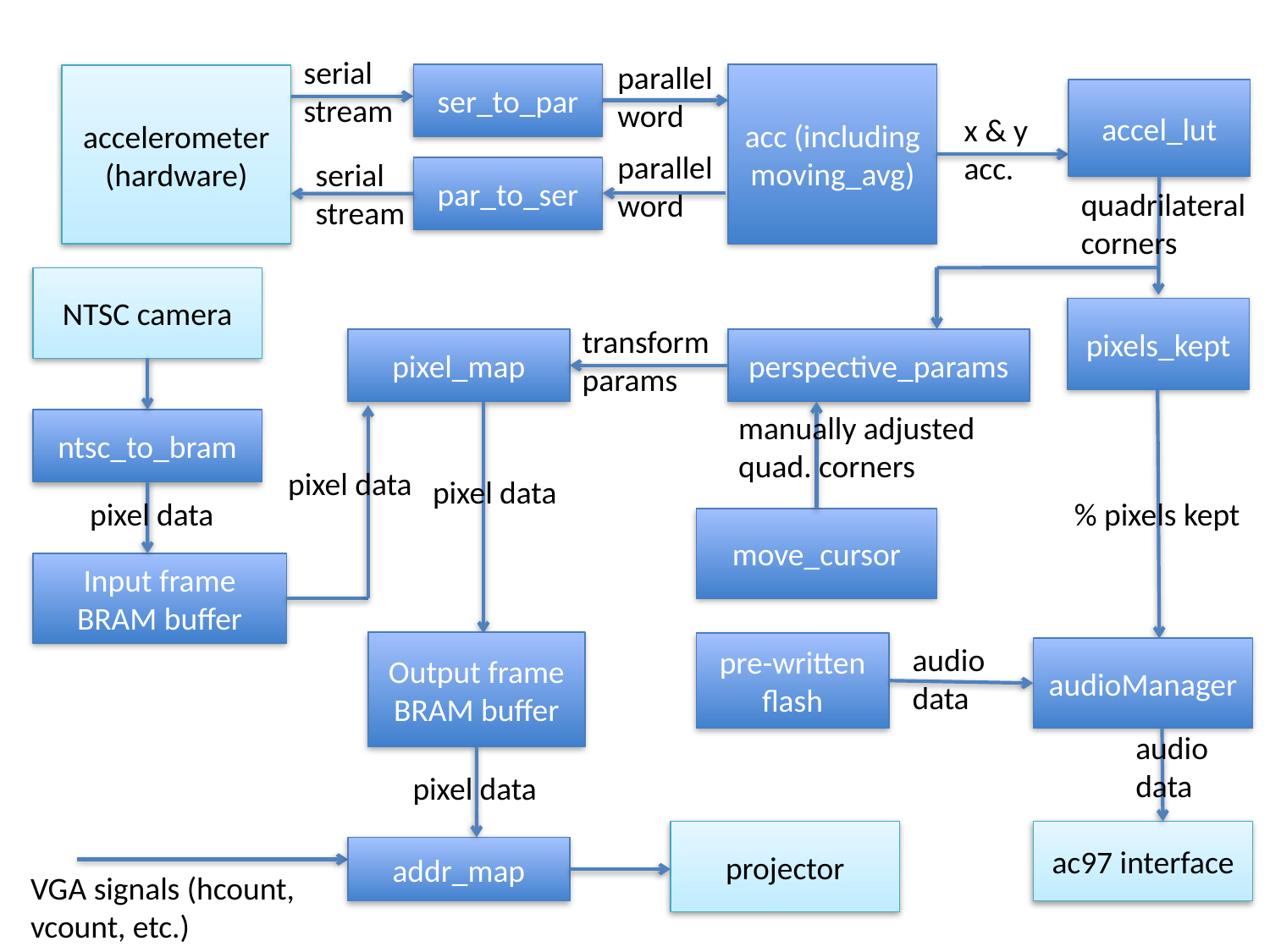

serial stream
parallel
word
ser_to_par
acc (including moving_avg)
accelerometer (hardware)
accel_lut
x & y
acc.
parallel
word
serial stream
par_to_ser
quadrilateral
corners
NTSC camera
pixels_kept
transform
params
pixel_map
perspective_params
manually adjusted quad. corners
ntsc_to_bram
pixel data
pixel data
pixel data
% pixels kept
move_cursor
Input frame BRAM buffer
Output frame BRAM buffer
pre-written flash
audio
data
audioManager
audio
data
pixel data
projector
ac97 interface
addr_map
VGA signals (hcount, vcount, etc.)